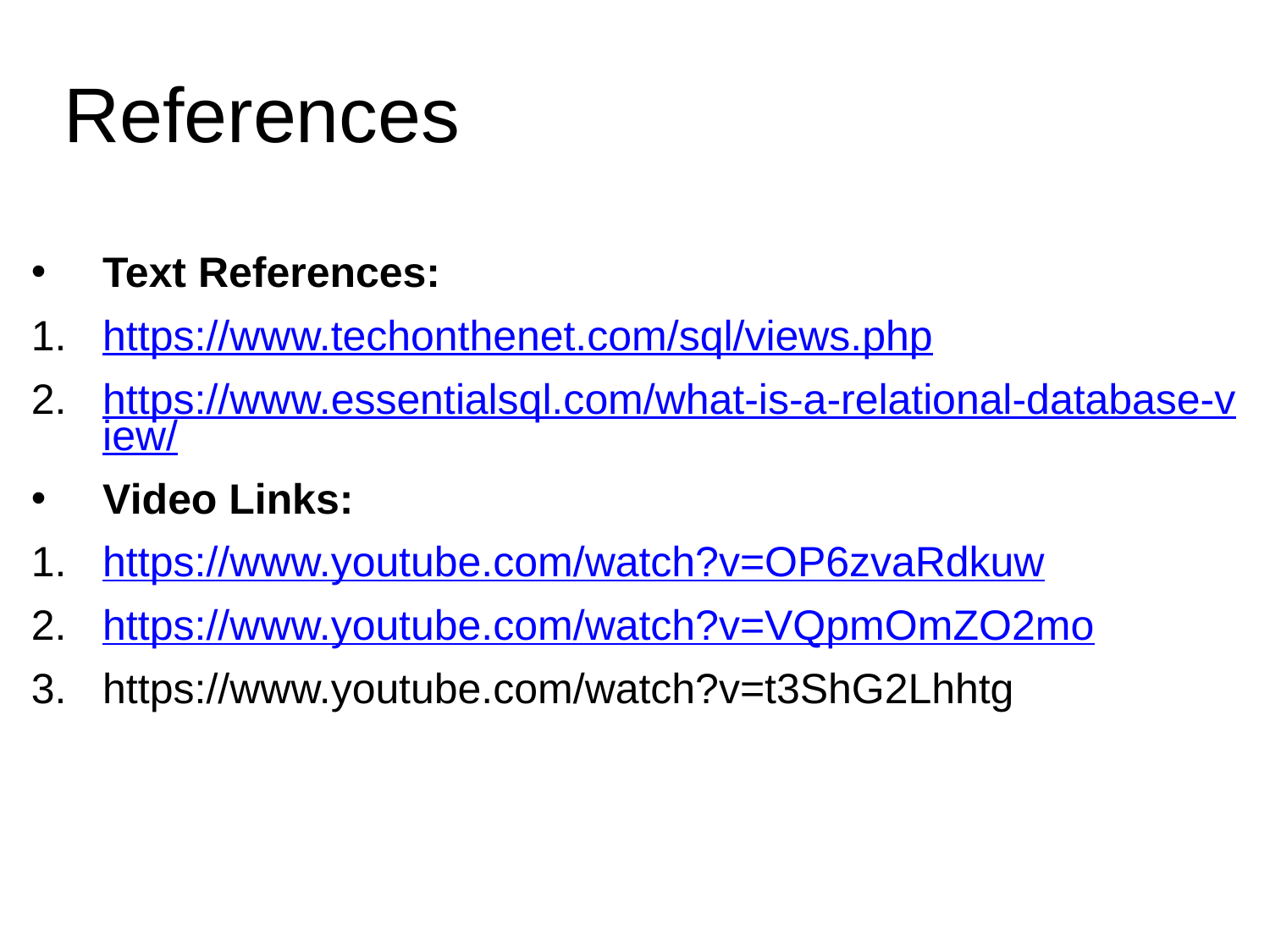

# References
Text References:
https://www.techonthenet.com/sql/views.php
https://www.essentialsql.com/what-is-a-relational-database-view/
Video Links:
https://www.youtube.com/watch?v=OP6zvaRdkuw
https://www.youtube.com/watch?v=VQpmOmZO2mo
https://www.youtube.com/watch?v=t3ShG2Lhhtg